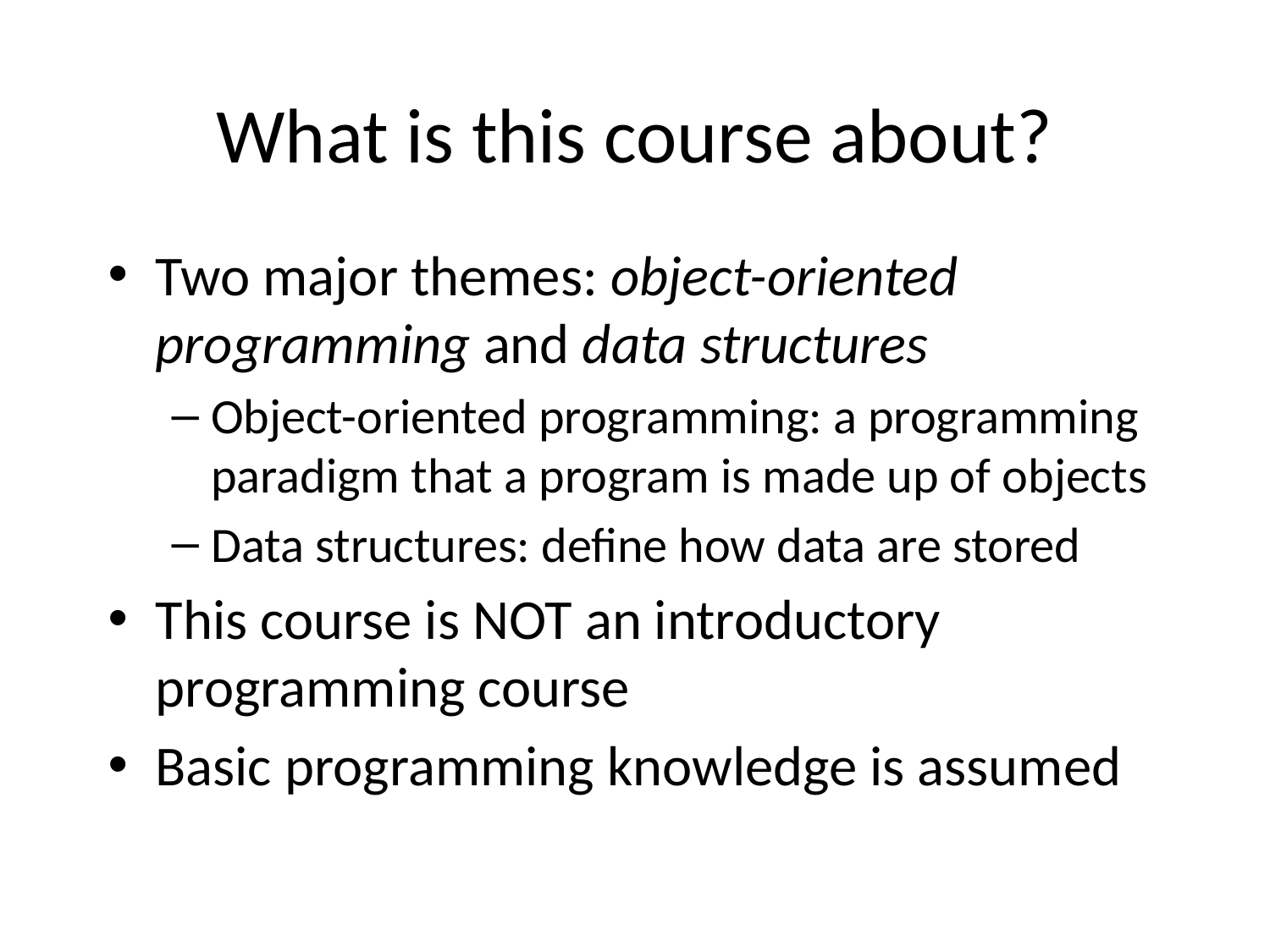

# What is this course about?
Two major themes: object-oriented programming and data structures
Object-oriented programming: a programming paradigm that a program is made up of objects
Data structures: define how data are stored
This course is NOT an introductory programming course
Basic programming knowledge is assumed